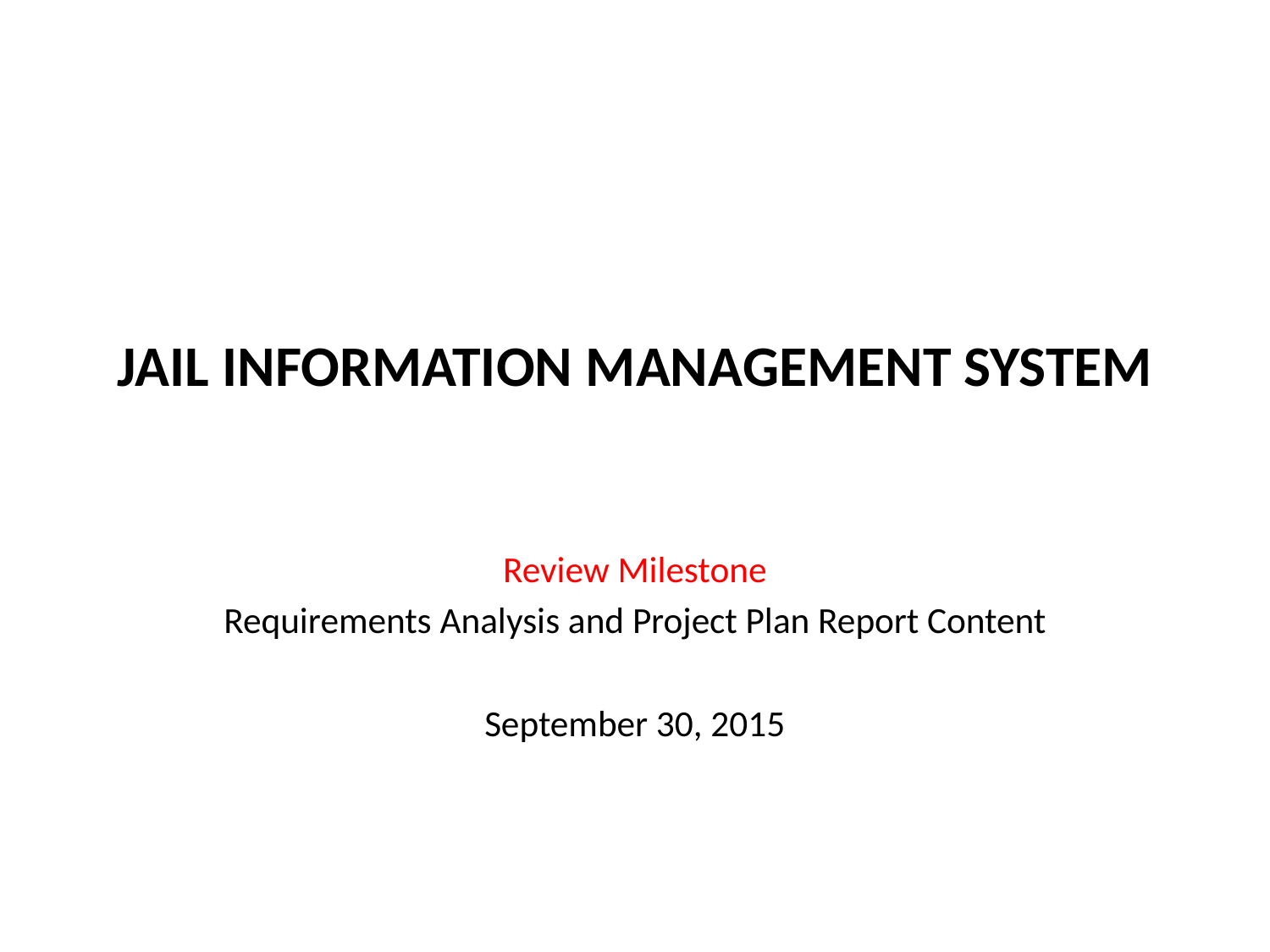

# JAIL INFORMATION MANAGEMENT SYSTEM
Review Milestone
Requirements Analysis and Project Plan Report Content

September 30, 2015